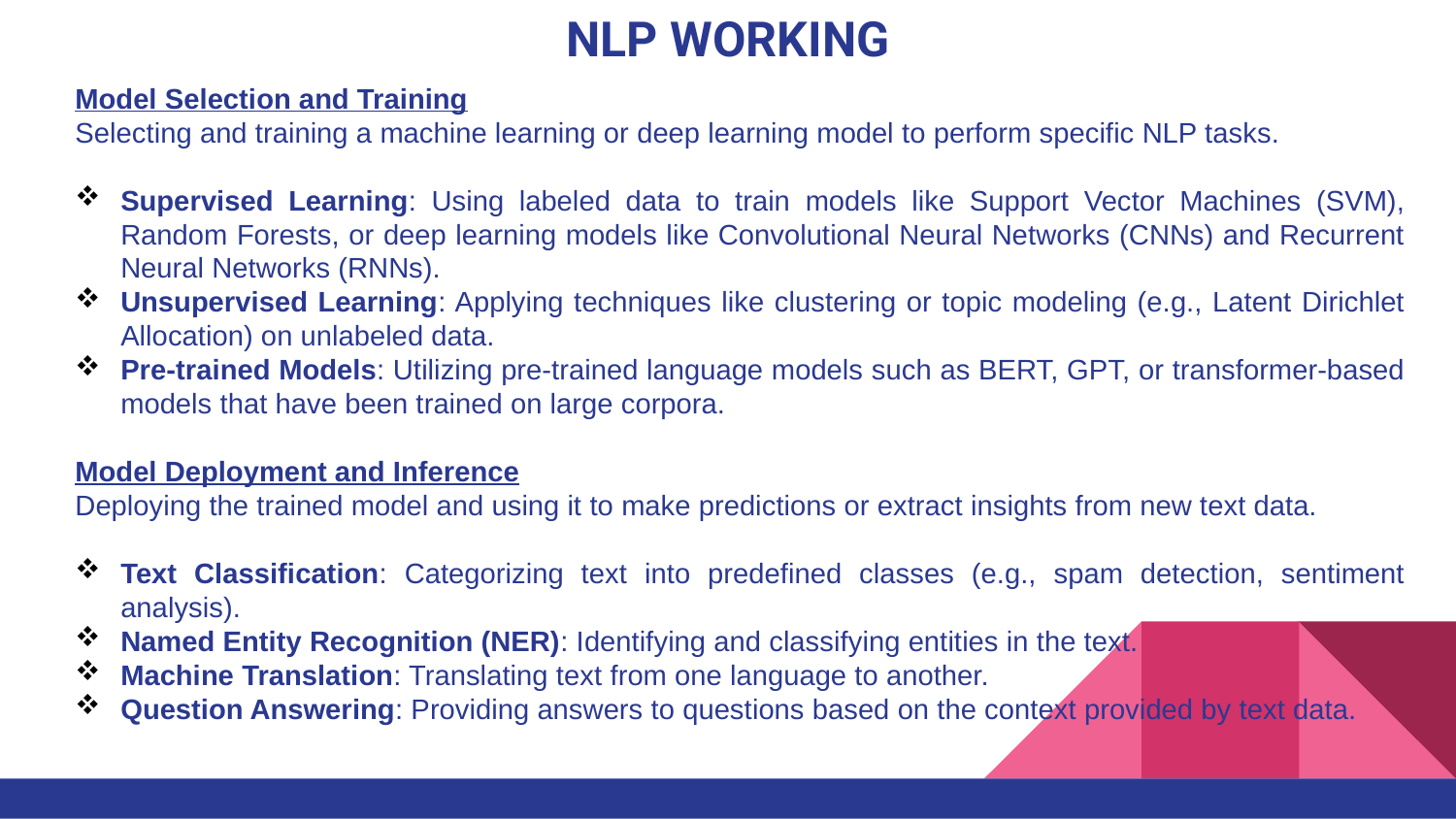

# NLP WORKING
Model Selection and Training
Selecting and training a machine learning or deep learning model to perform specific NLP tasks.

Supervised Learning: Using labeled data to train models like Support Vector Machines (SVM), Random Forests, or deep learning models like Convolutional Neural Networks (CNNs) and Recurrent Neural Networks (RNNs).
Unsupervised Learning: Applying techniques like clustering or topic modeling (e.g., Latent Dirichlet Allocation) on unlabeled data.
Pre-trained Models: Utilizing pre-trained language models such as BERT, GPT, or transformer-based models that have been trained on large corpora.

Model Deployment and Inference
Deploying the trained model and using it to make predictions or extract insights from new text data.

Text Classification: Categorizing text into predefined classes (e.g., spam detection, sentiment analysis).
Named Entity Recognition (NER): Identifying and classifying entities in the text.
Machine Translation: Translating text from one language to another.
Question Answering: Providing answers to questions based on the context provided by text data.